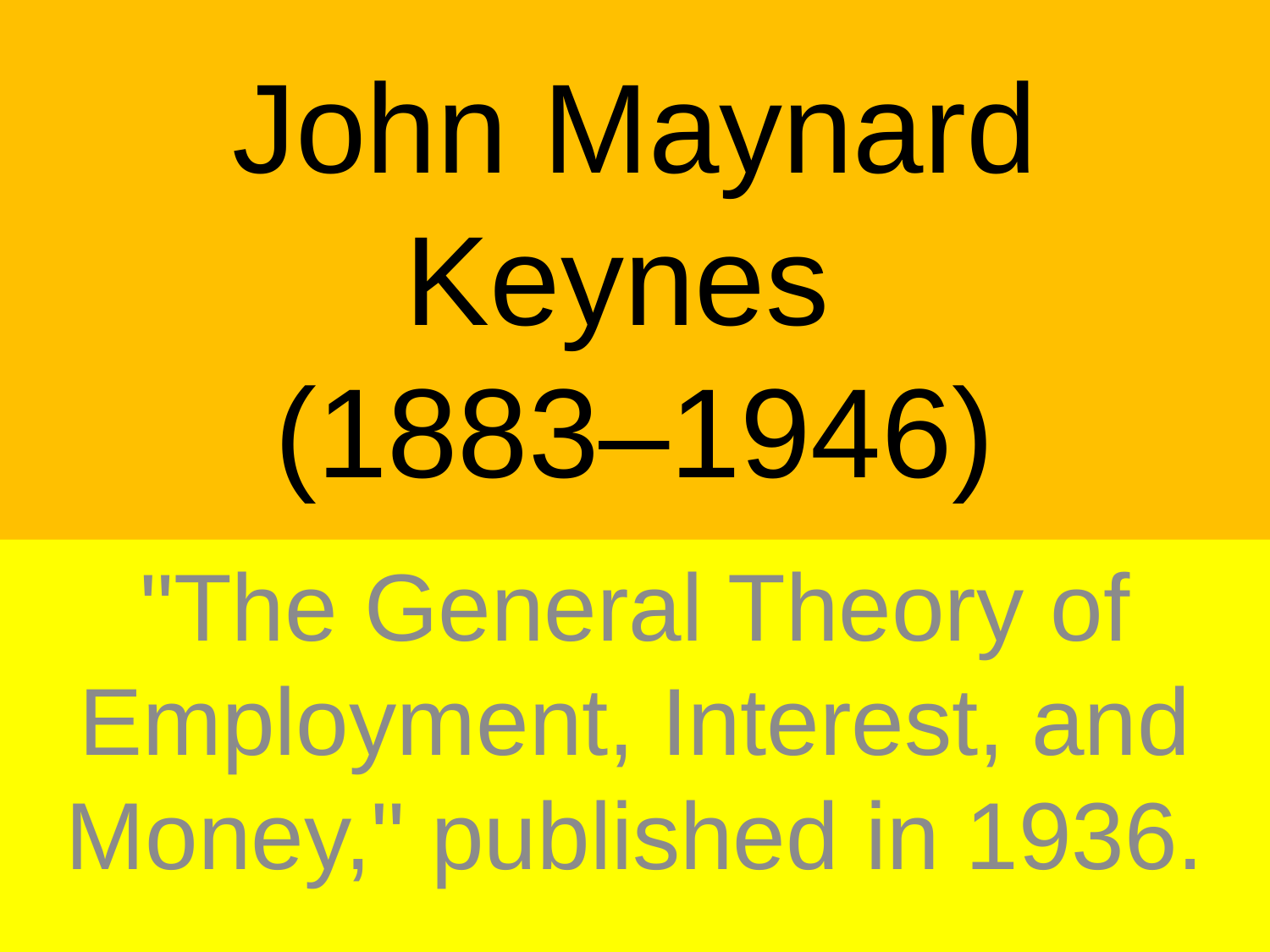

# John Maynard Keynes (1883–1946)
"The General Theory of Employment, Interest, and Money," published in 1936.